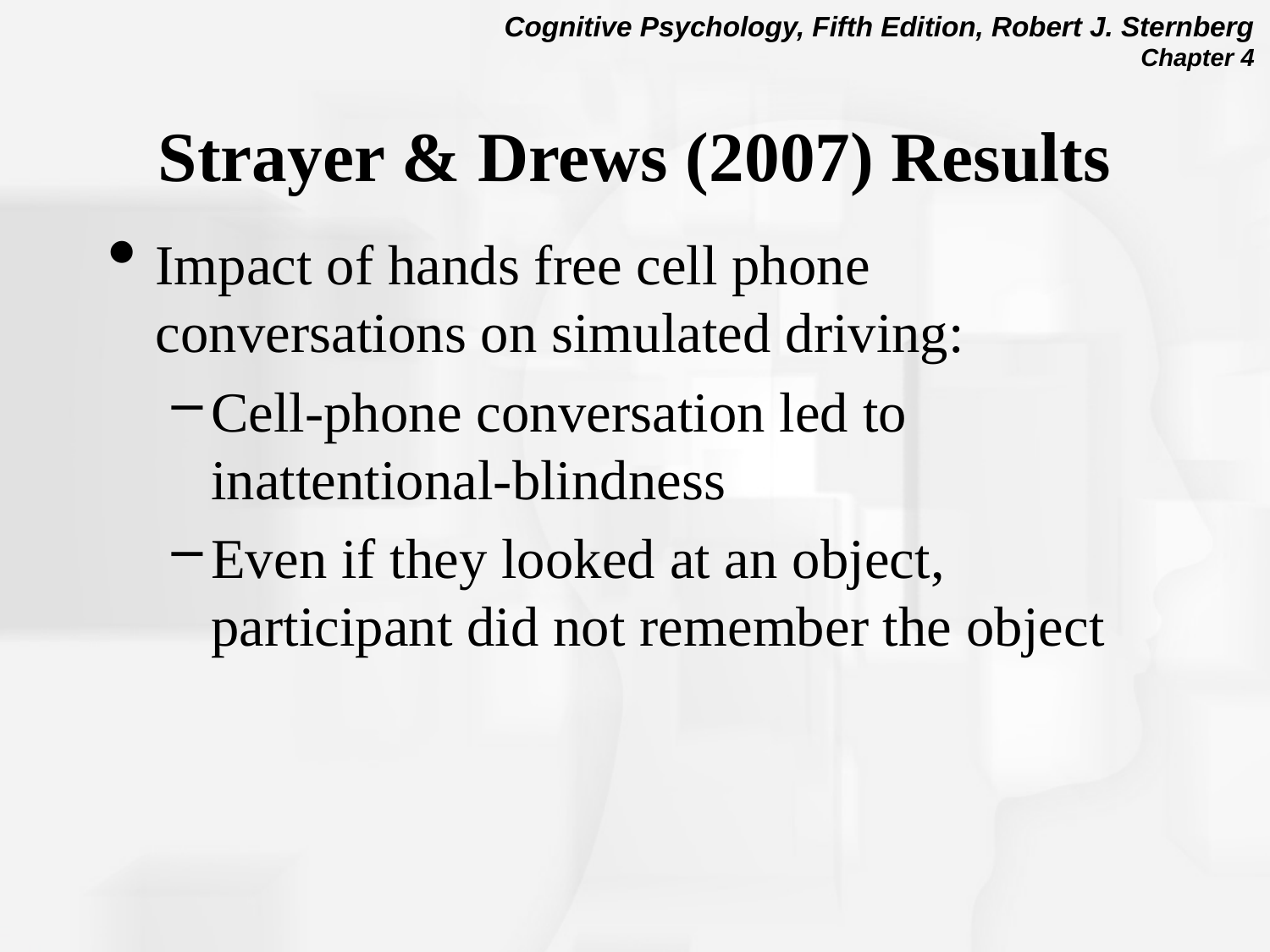

# Strayer & Drews (2007) Results
Impact of hands free cell phone conversations on simulated driving:
Cell-phone conversation led to inattentional-blindness
Even if they looked at an object, participant did not remember the object